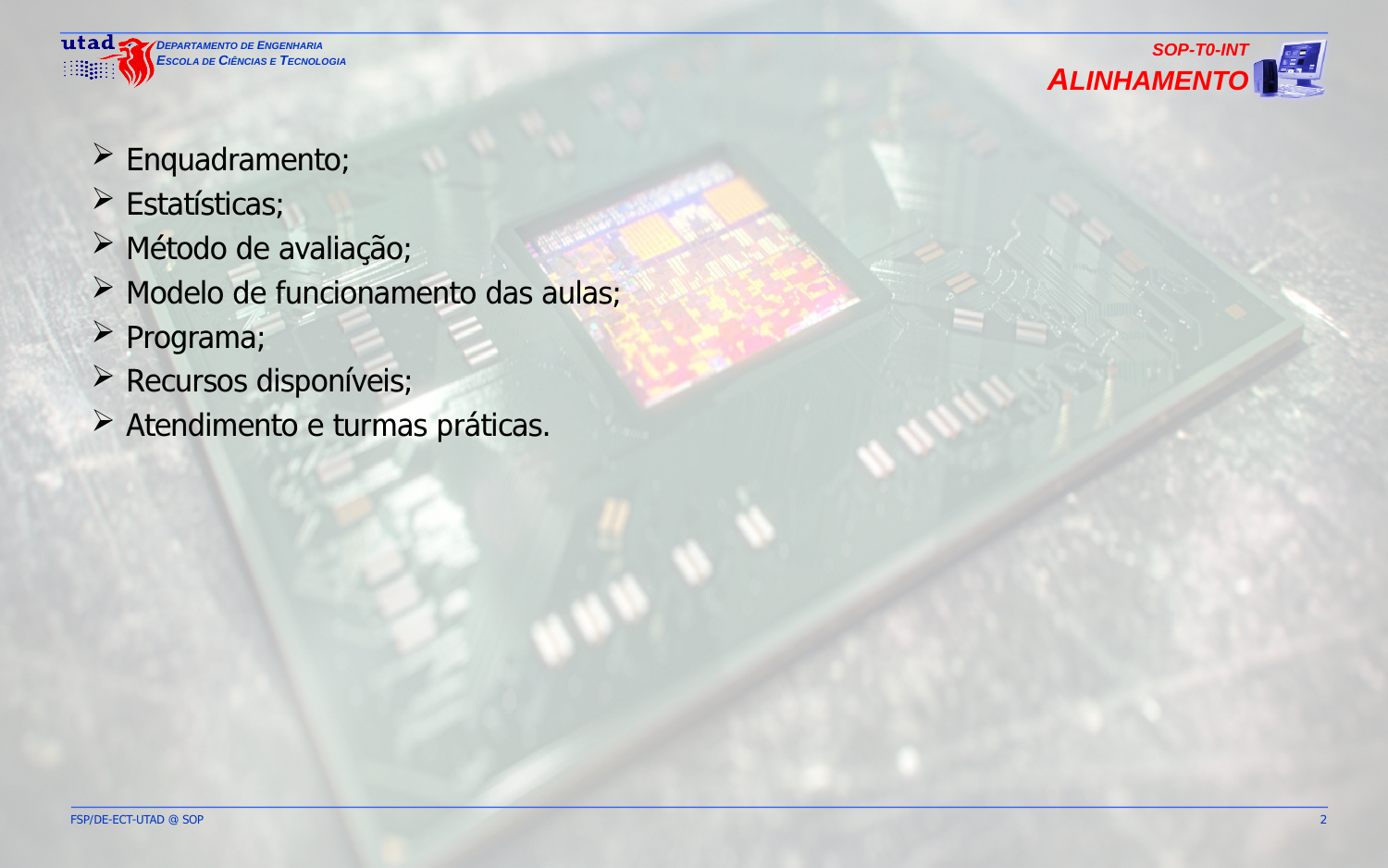

SOP-T0-INT
ALINHAMENTO
Enquadramento;
Estatísticas;
Método de avaliação;
Modelo de funcionamento das aulas;
Programa;
Recursos disponíveis;
Atendimento e turmas práticas.